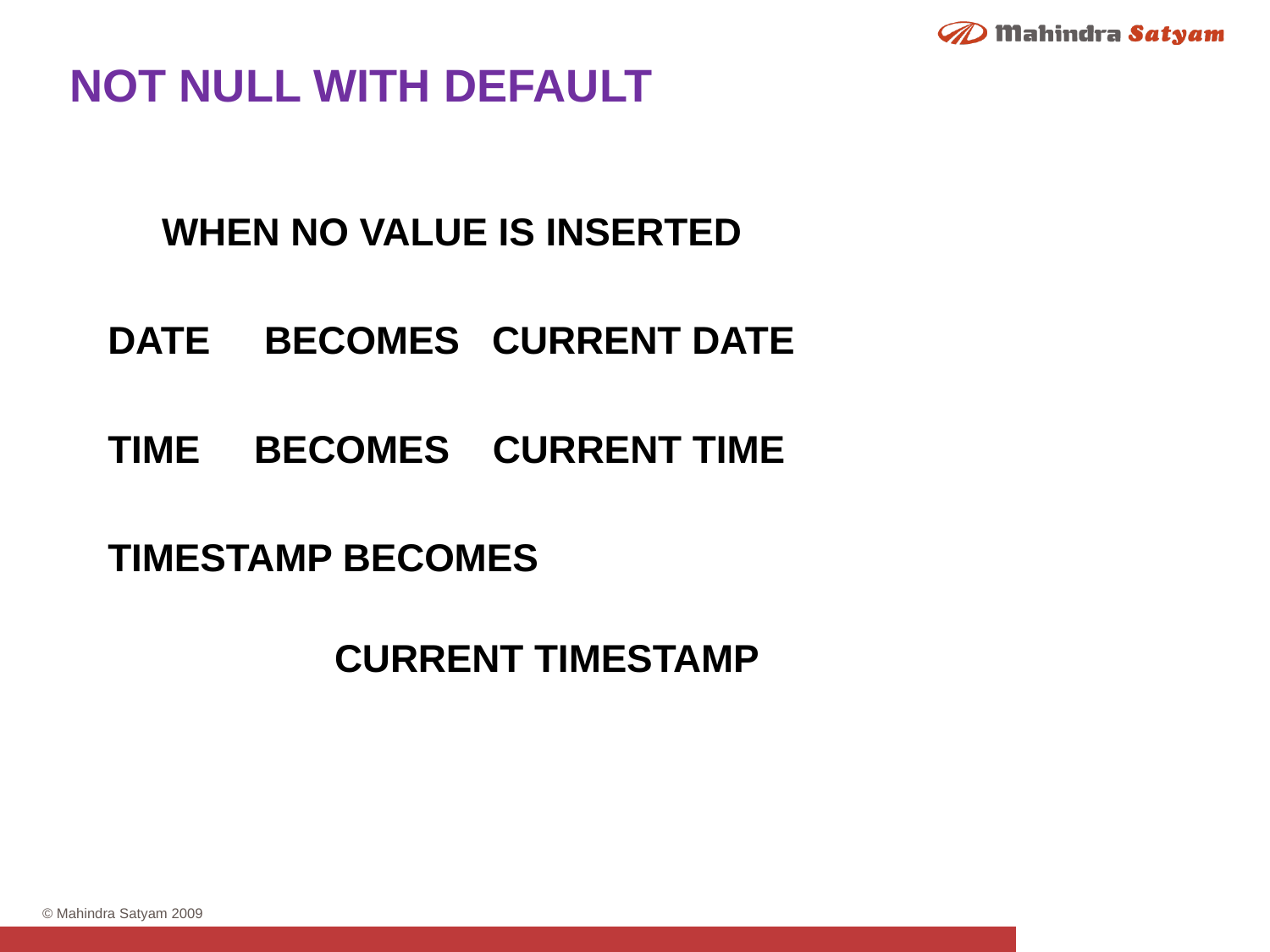

NOT NULL WITH DEFAULT

     WHEN NO VALUE IS INSERTED

DATE     BECOMES   CURRENT DATE

TIME     BECOMES    CURRENT TIME

TIMESTAMP BECOMES
                     CURRENT TIMESTAMP